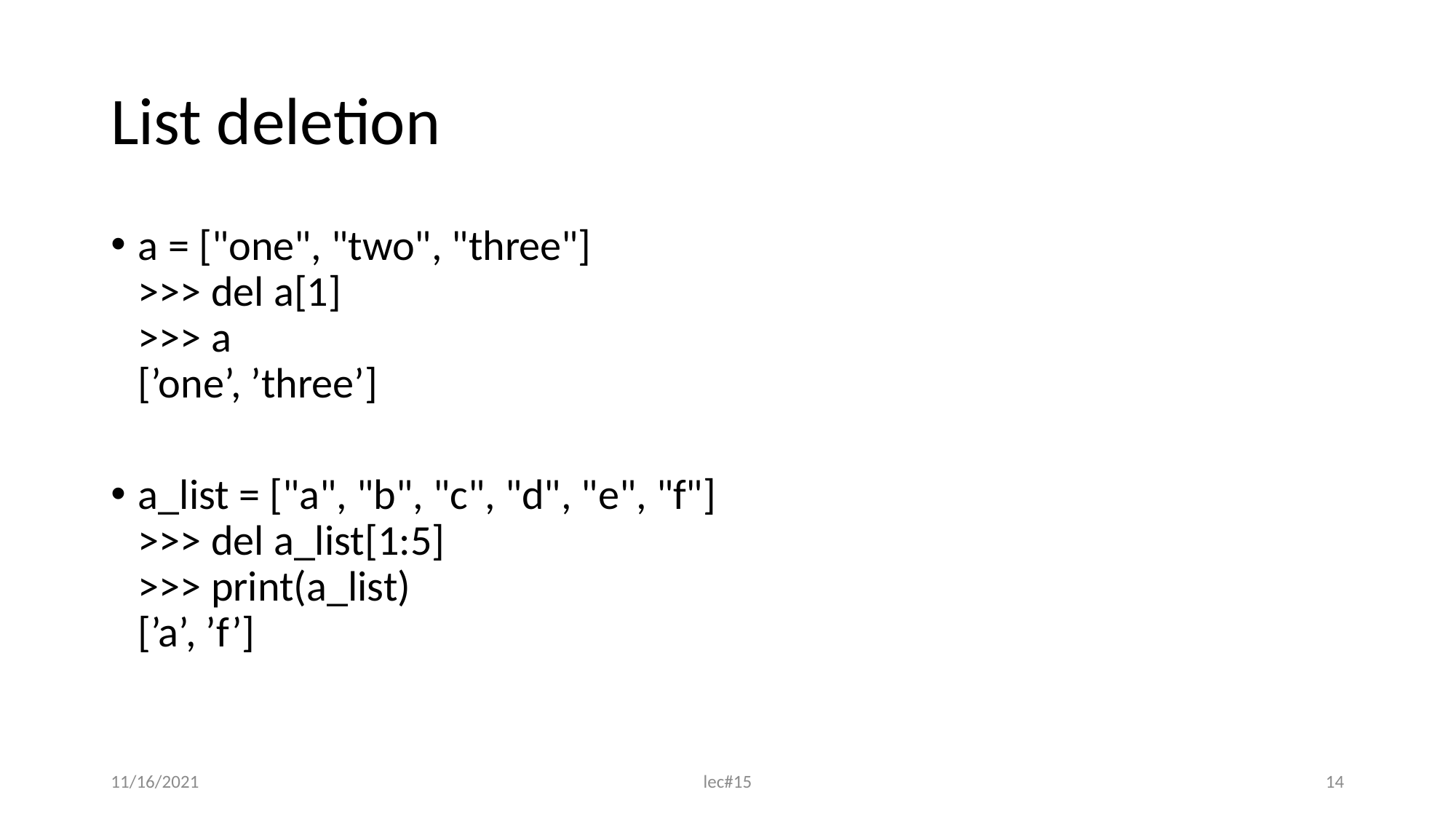

# List deletion
a = ["one", "two", "three"]
>>> del a[1]
>>> a
[’one’, ’three’]
a_list = ["a", "b", "c", "d", "e", "f"]
>>> del a_list[1:5]
>>> print(a_list)
[’a’, ’f’]
11/16/2021
lec#15
14